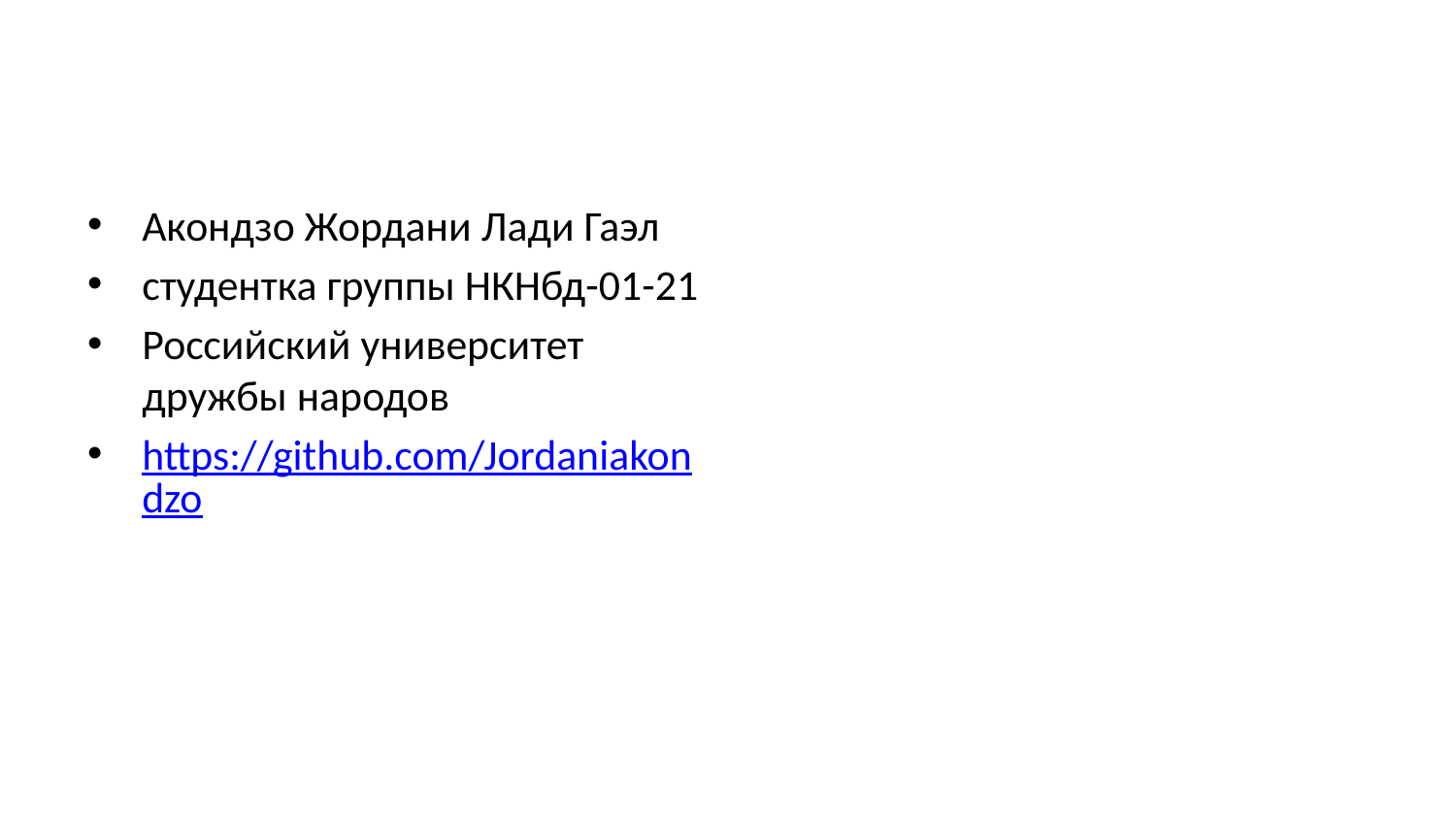

Акондзо Жордани Лади Гаэл
студентка группы НКНбд-01-21
Российский университет дружбы народов
https://github.com/Jordaniakondzo